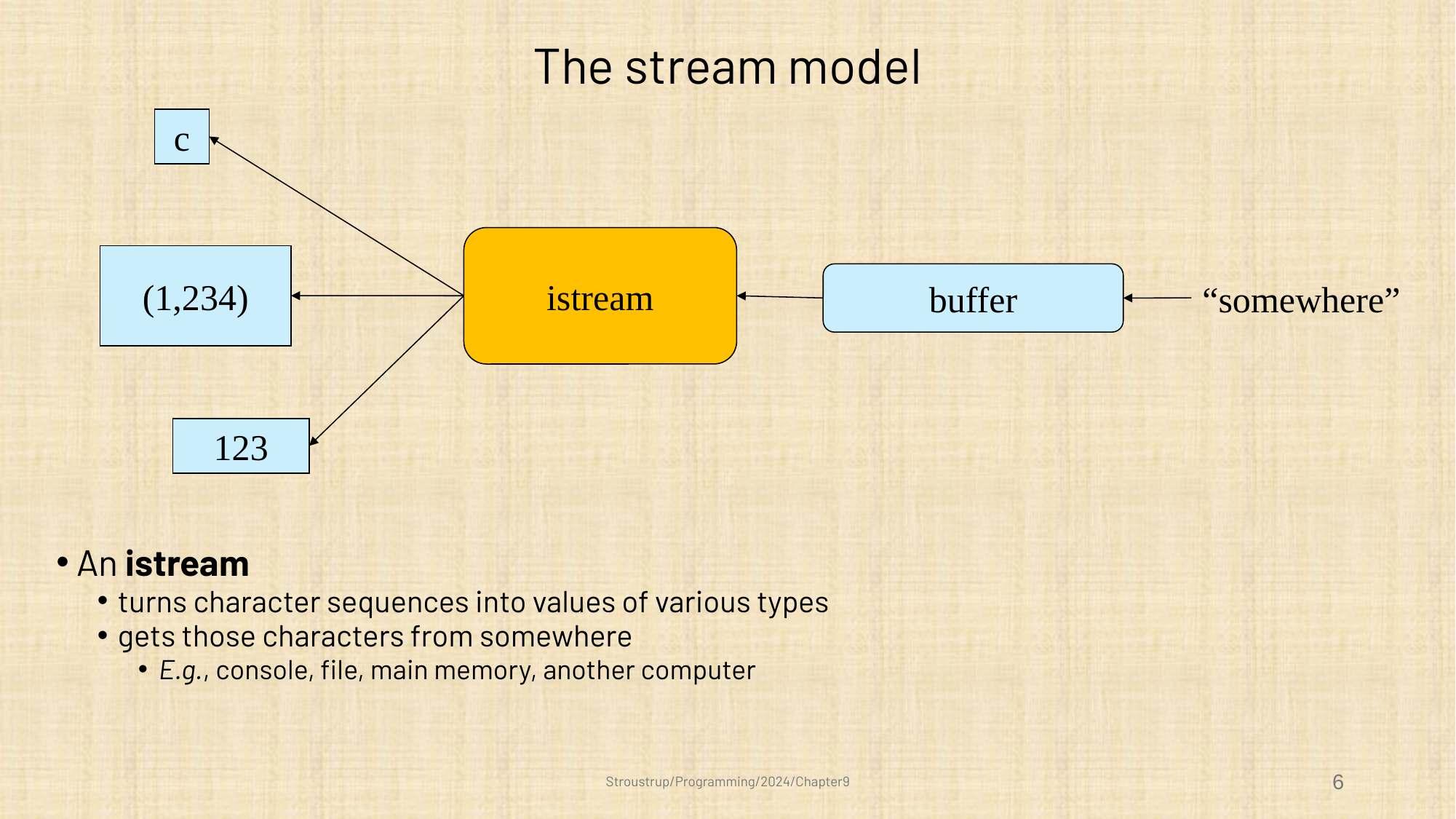

# The stream model
c
istream
(1,234)
buffer
“somewhere”
123
An istream
turns character sequences into values of various types
gets those characters from somewhere
E.g., console, file, main memory, another computer
Stroustrup/Programming/2024/Chapter9
6